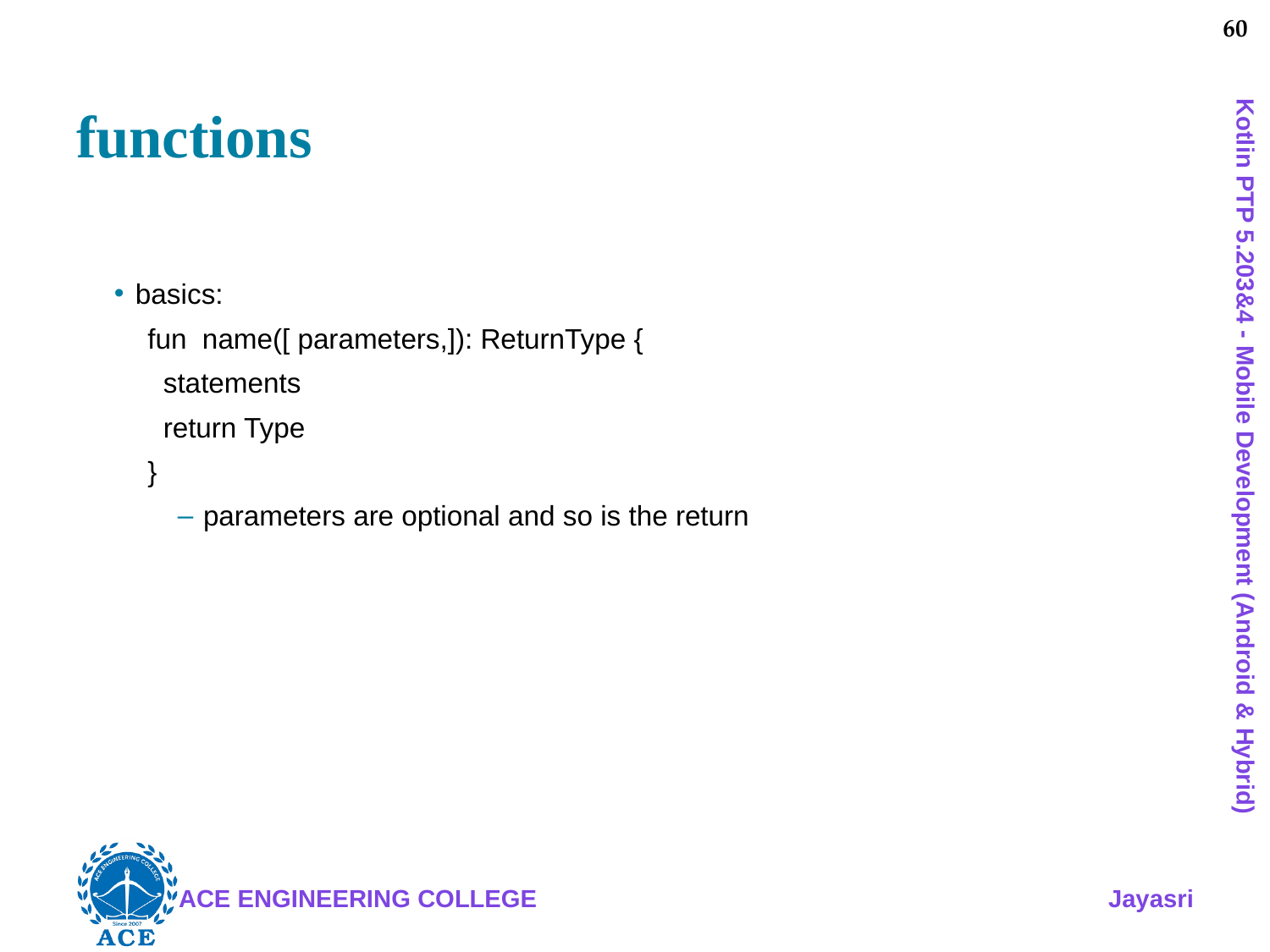

# functions
basics:
fun  name([ parameters,]): ReturnType {
  statements
  return Type
}
parameters are optional and so is the return